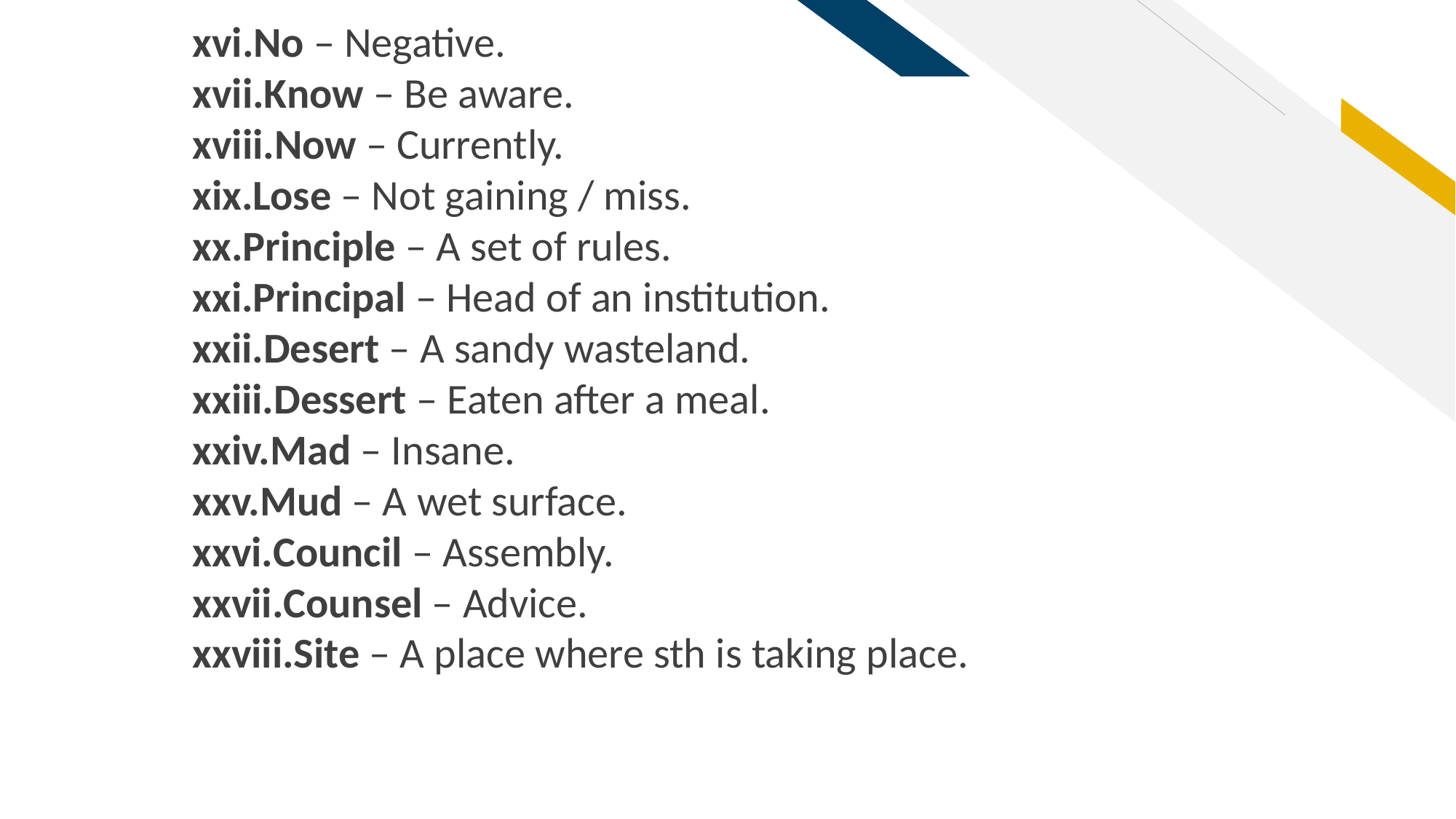

No – Negative.
Know – Be aware.
Now – Currently.
Lose – Not gaining / miss.
Principle – A set of rules.
Principal – Head of an institution.
Desert – A sandy wasteland.
Dessert – Eaten after a meal.
Mad – Insane.
Mud – A wet surface.
Council – Assembly.
Counsel – Advice.
Site – A place where sth is taking place.